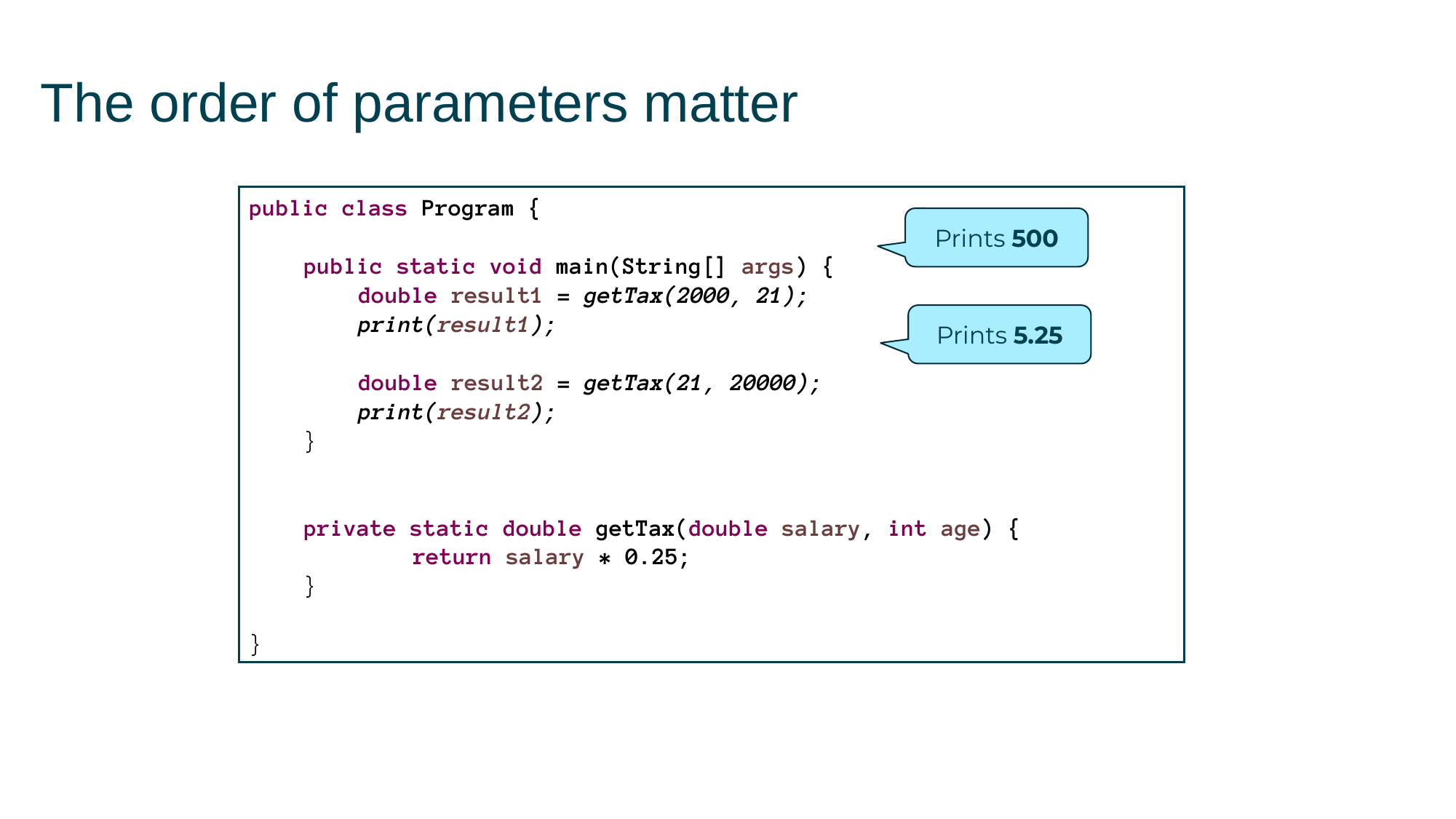

# The order of parameters matter
public class Program {

public static void main(String[] args) {
double result1 = getTax(2000, 21);
print(result1);

double result2 = getTax(21, 20000);
print(result2);
}

private static double getTax(double salary, int age) {
	return salary * 0.25;
}

}
Prints 500
Prints 5.25